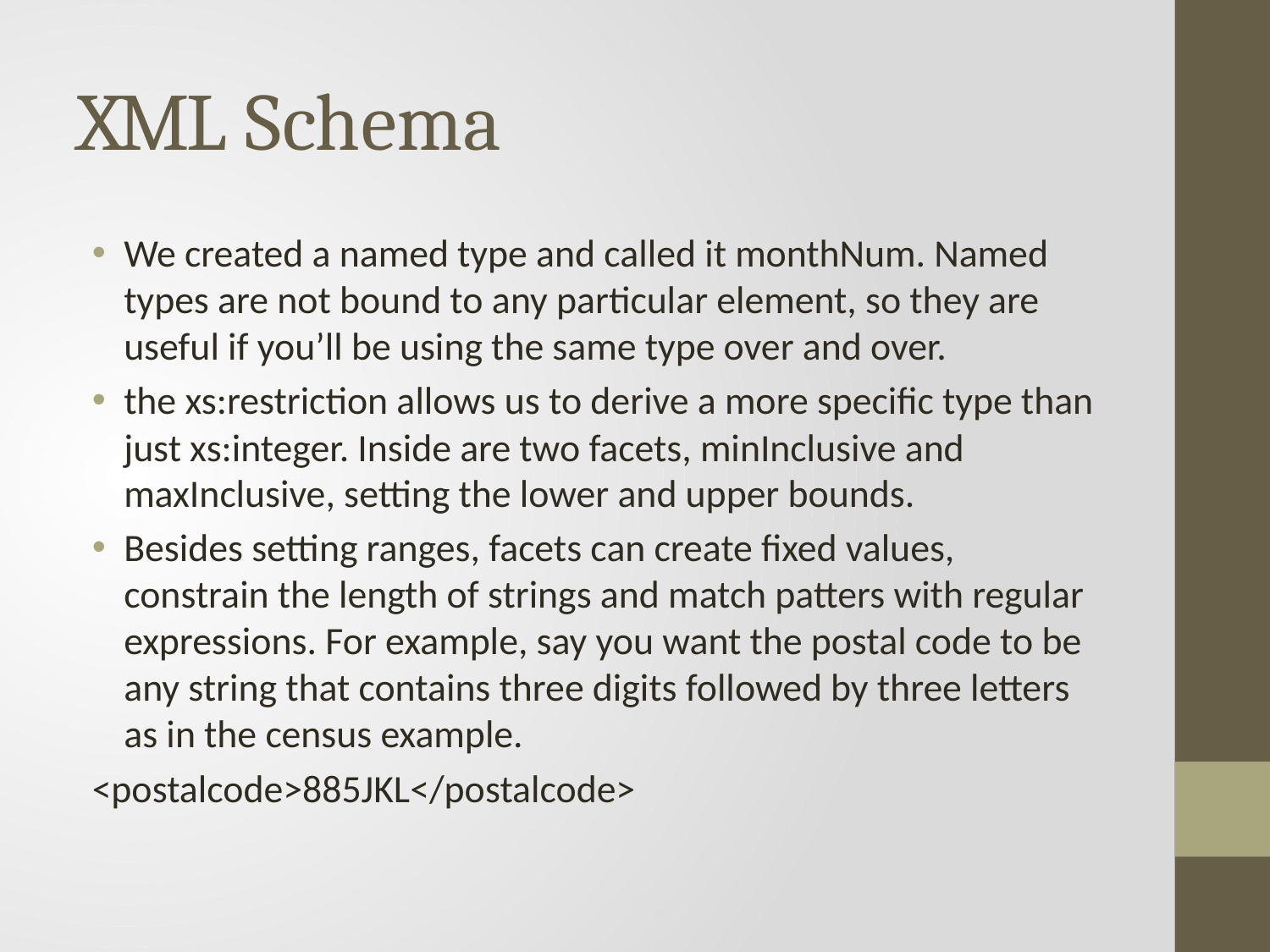

# XML Schema
We created a named type and called it monthNum. Named types are not bound to any particular element, so they are useful if you’ll be using the same type over and over.
the xs:restriction allows us to derive a more specific type than just xs:integer. Inside are two facets, minInclusive and maxInclusive, setting the lower and upper bounds.
Besides setting ranges, facets can create fixed values, constrain the length of strings and match patters with regular expressions. For example, say you want the postal code to be any string that contains three digits followed by three letters as in the census example.
<postalcode>885JKL</postalcode>